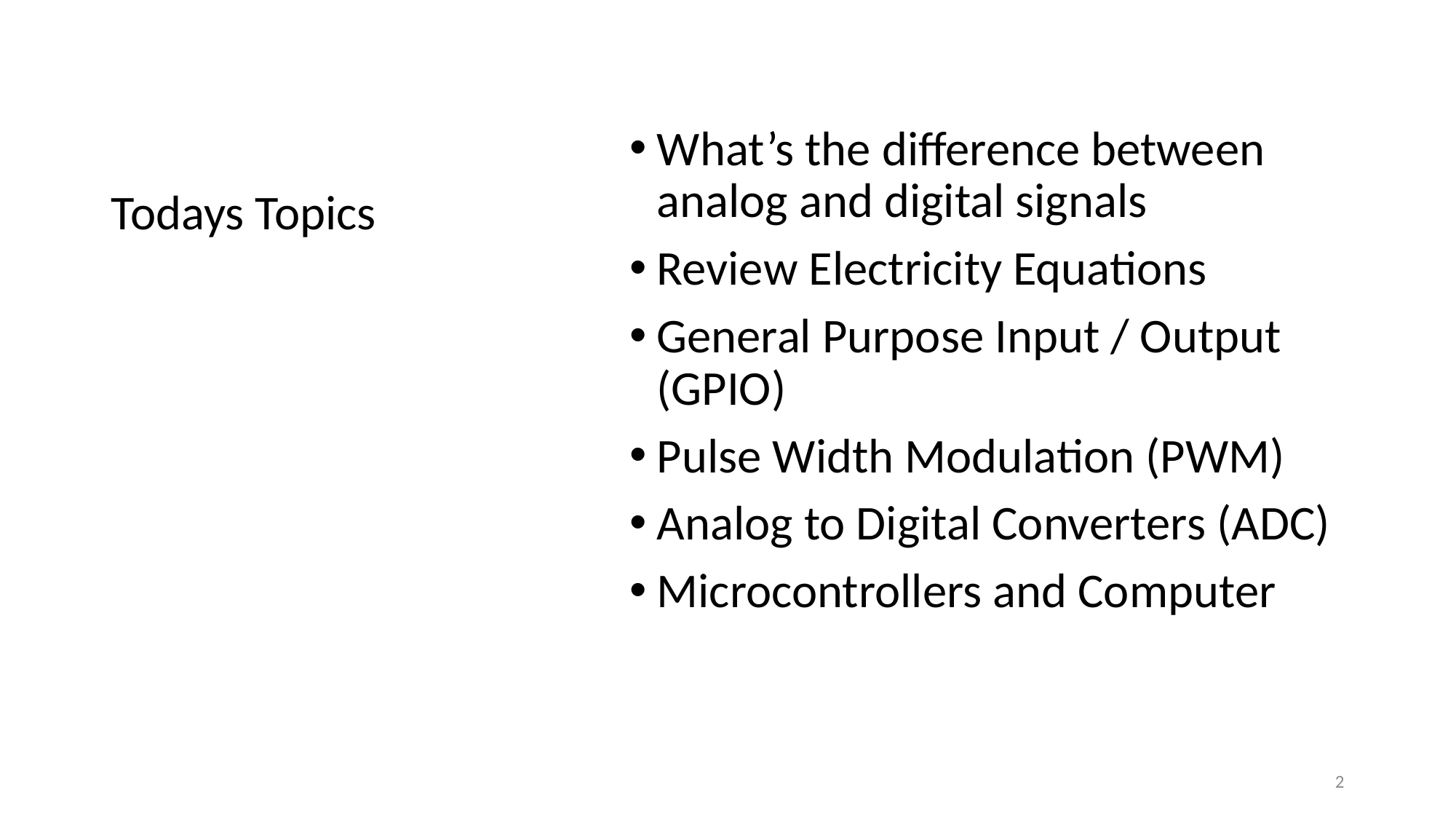

# Todays Topics
What’s the difference between analog and digital signals
Review Electricity Equations
General Purpose Input / Output (GPIO)
Pulse Width Modulation (PWM)
Analog to Digital Converters (ADC)
Microcontrollers and Computer

2